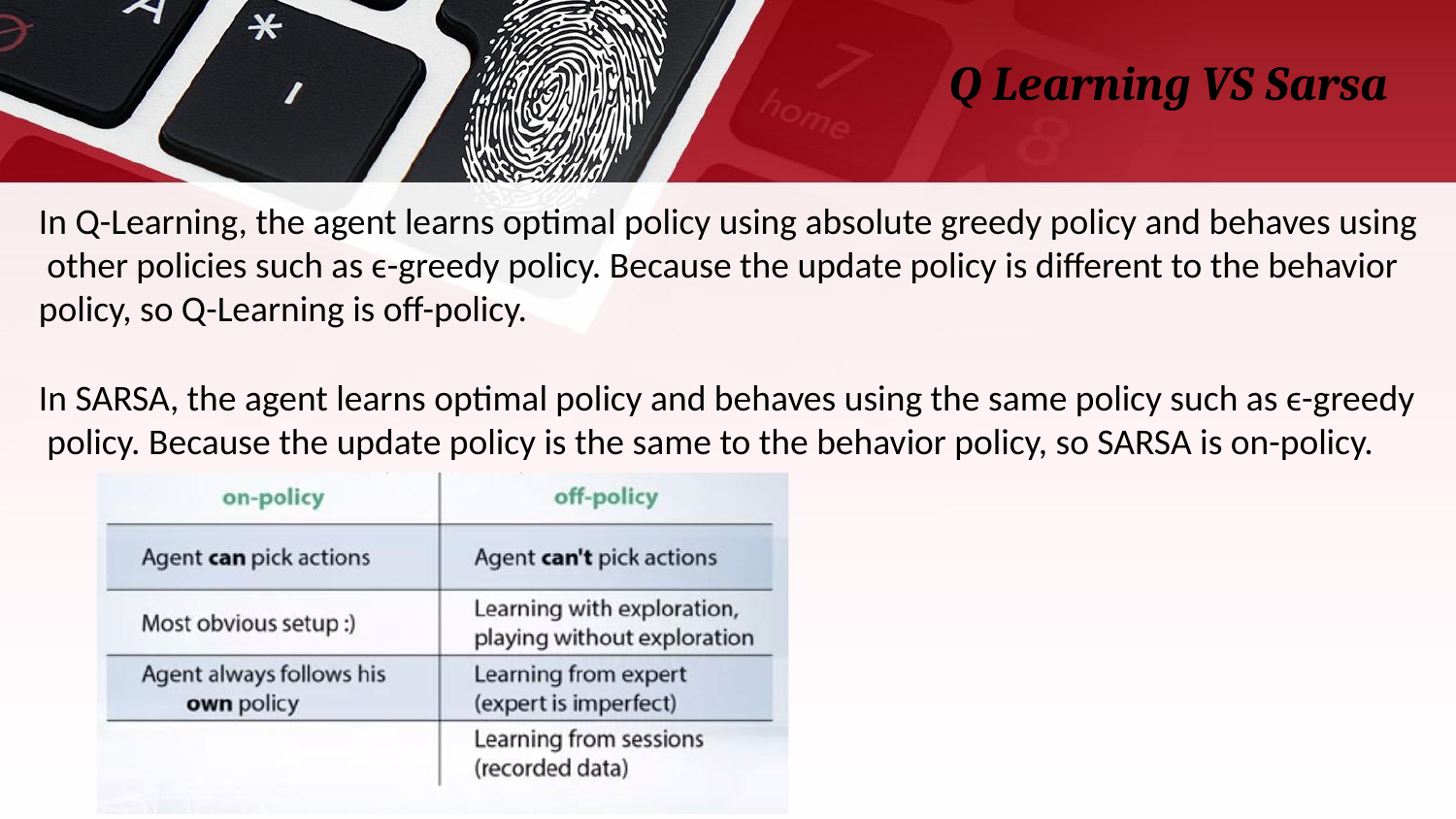

# Q Learning VS Sarsa
In Q-Learning, the agent learns optimal policy using absolute greedy policy and behaves using  other policies such as ϵ-greedy policy. Because the update policy is different to the behavior  policy, so Q-Learning is off-policy.

In SARSA, the agent learns optimal policy and behaves using the same policy such as ϵ-greedy  policy. Because the update policy is the same to the behavior policy, so SARSA is on-policy.